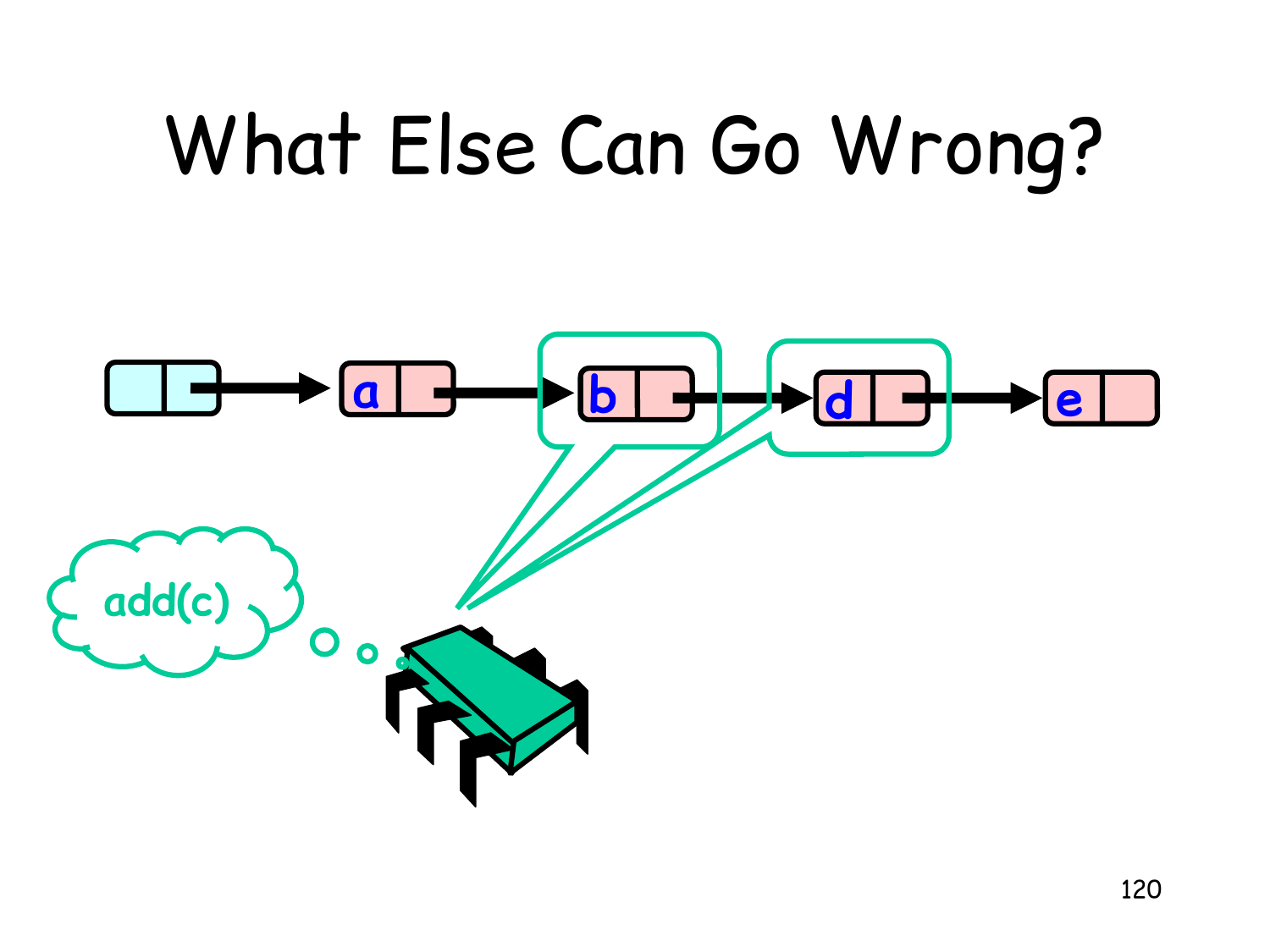

# What Else Can Go Wrong?

a
b
e

d

add(c)

120